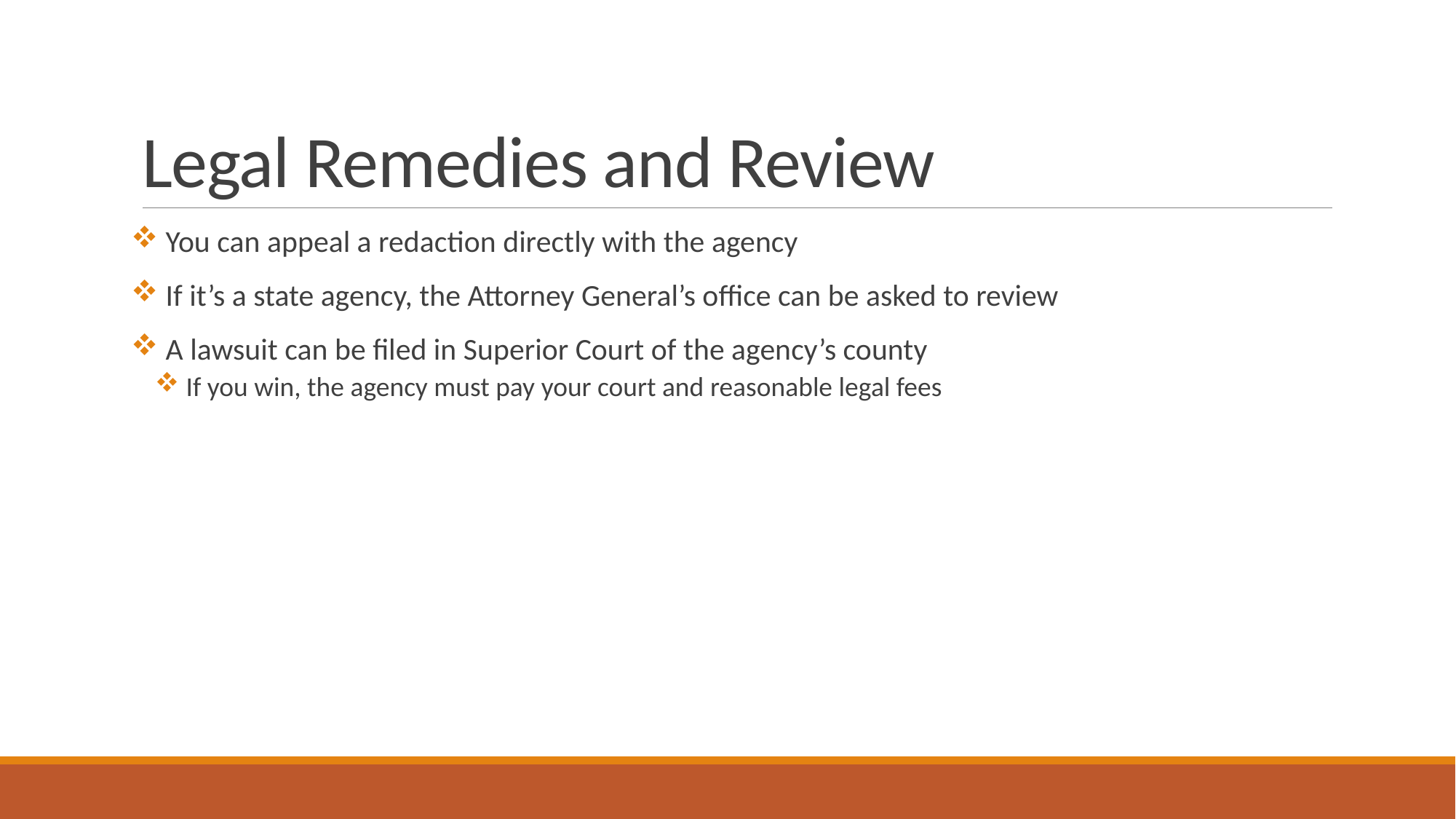

# Legal Remedies and Review
 You can appeal a redaction directly with the agency
 If it’s a state agency, the Attorney General’s office can be asked to review
 A lawsuit can be filed in Superior Court of the agency’s county
 If you win, the agency must pay your court and reasonable legal fees